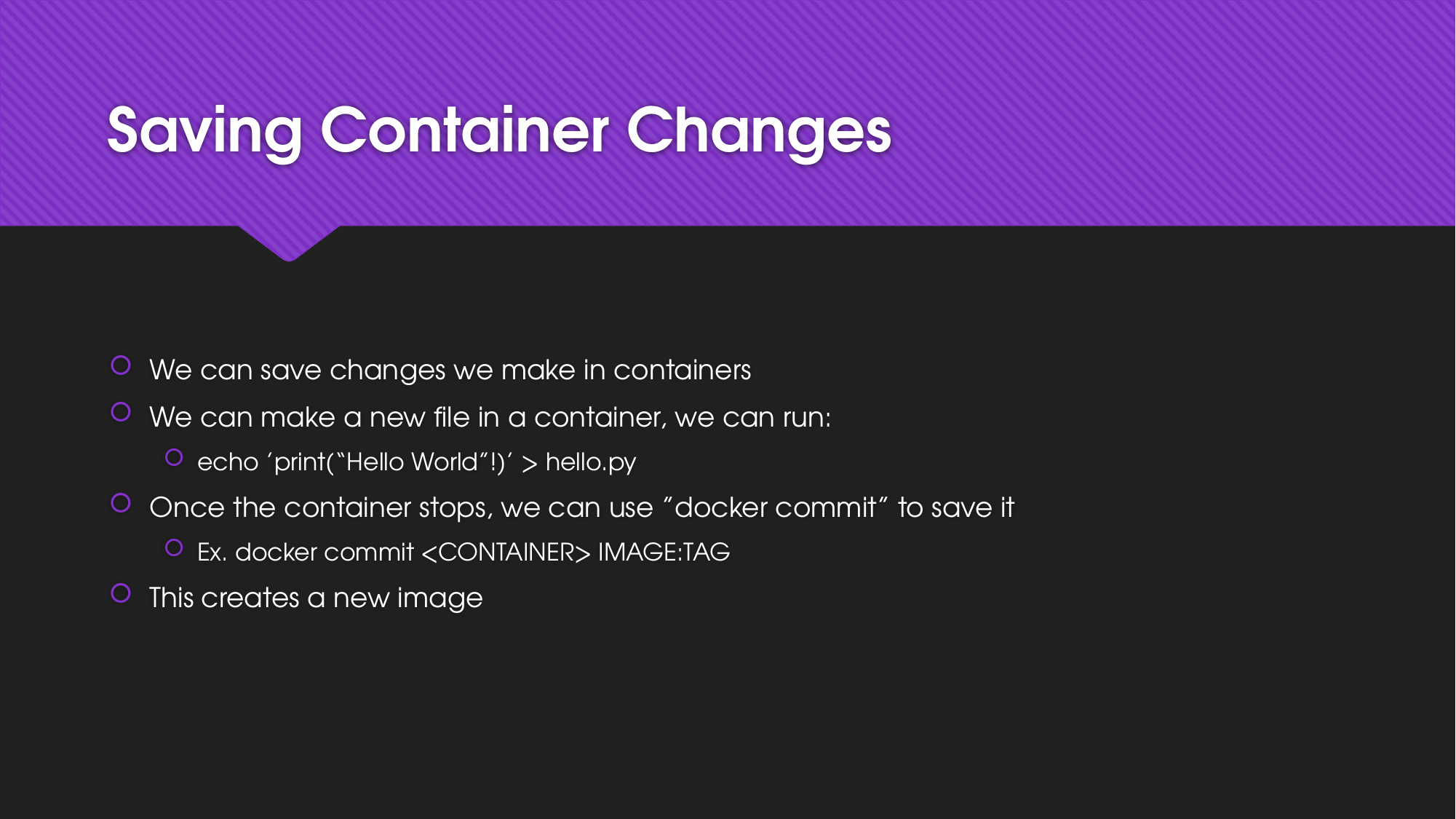

# Saving Container Changes
We can save changes we make in containers
We can make a new file in a container, we can run:
echo ’print(“Hello World”!)’ > hello.py
Once the container stops, we can use ”docker commit” to save it
Ex. docker commit <CONTAINER> IMAGE:TAG
This creates a new image